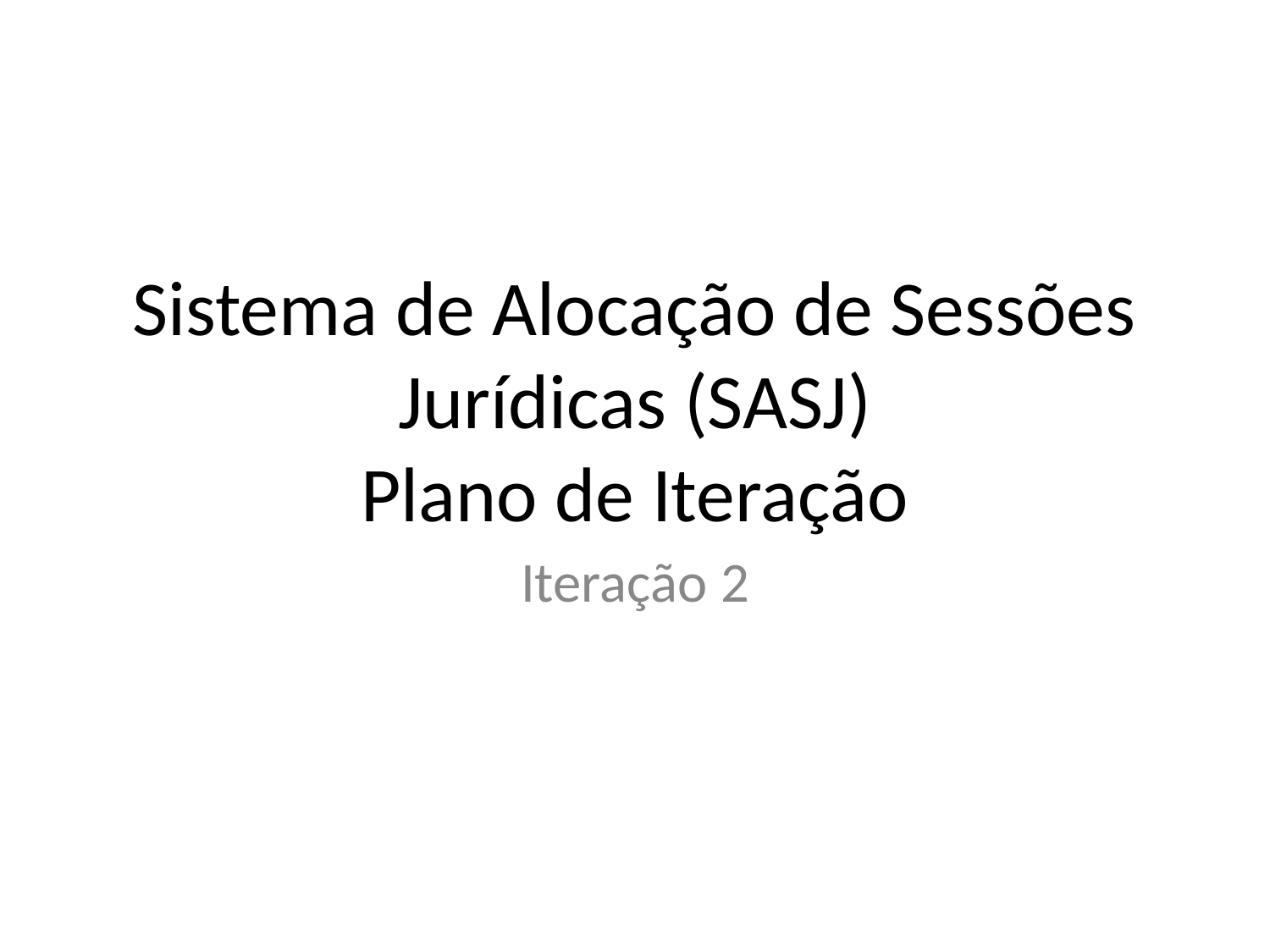

# Sistema de Alocação de Sessões Jurídicas (SASJ) Plano de Iteração
Iteração 2